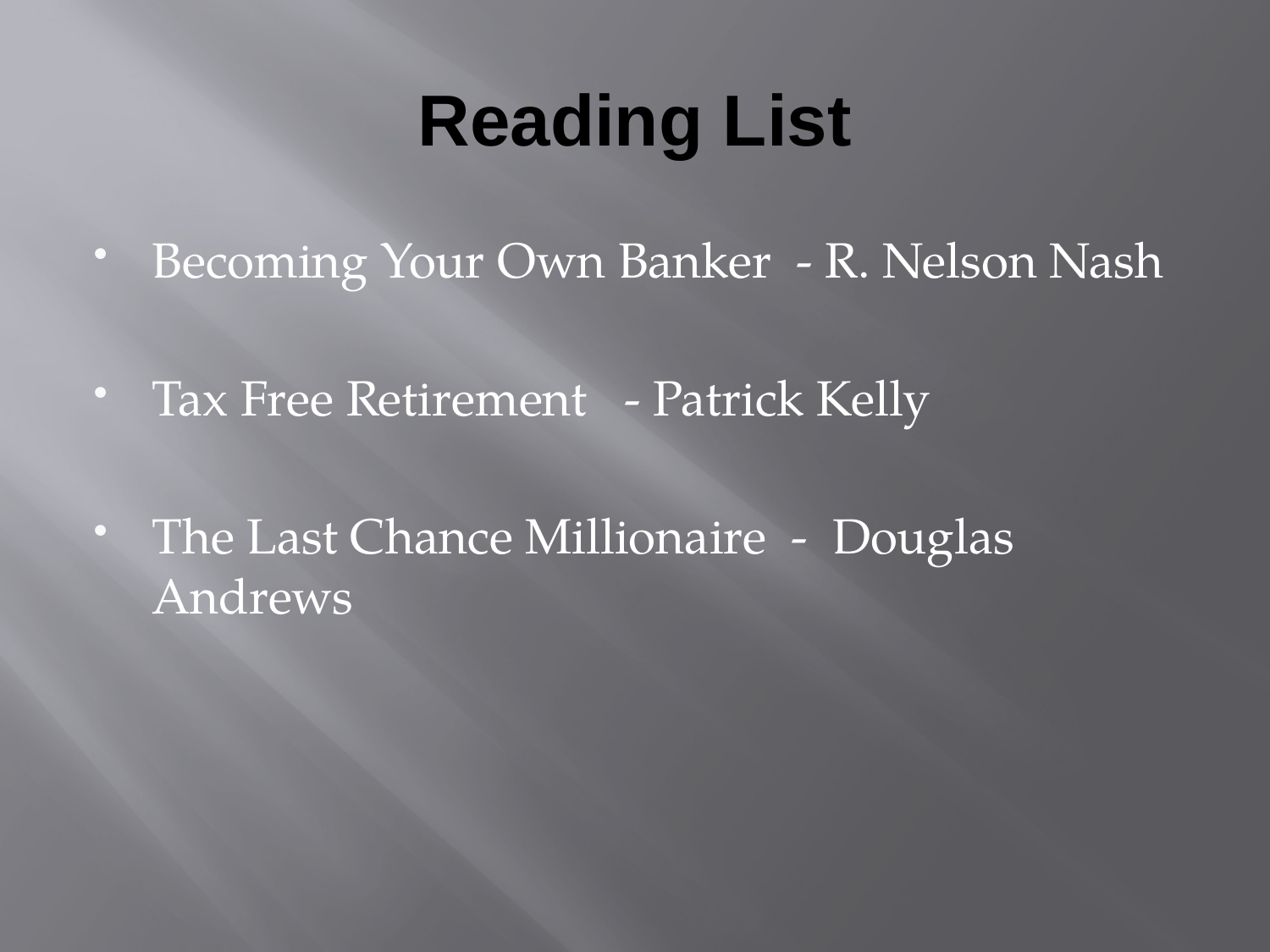

# Reading List
Becoming Your Own Banker  - R. Nelson Nash

Tax Free Retirement   - Patrick Kelly

The Last Chance Millionaire  -  Douglas Andrews